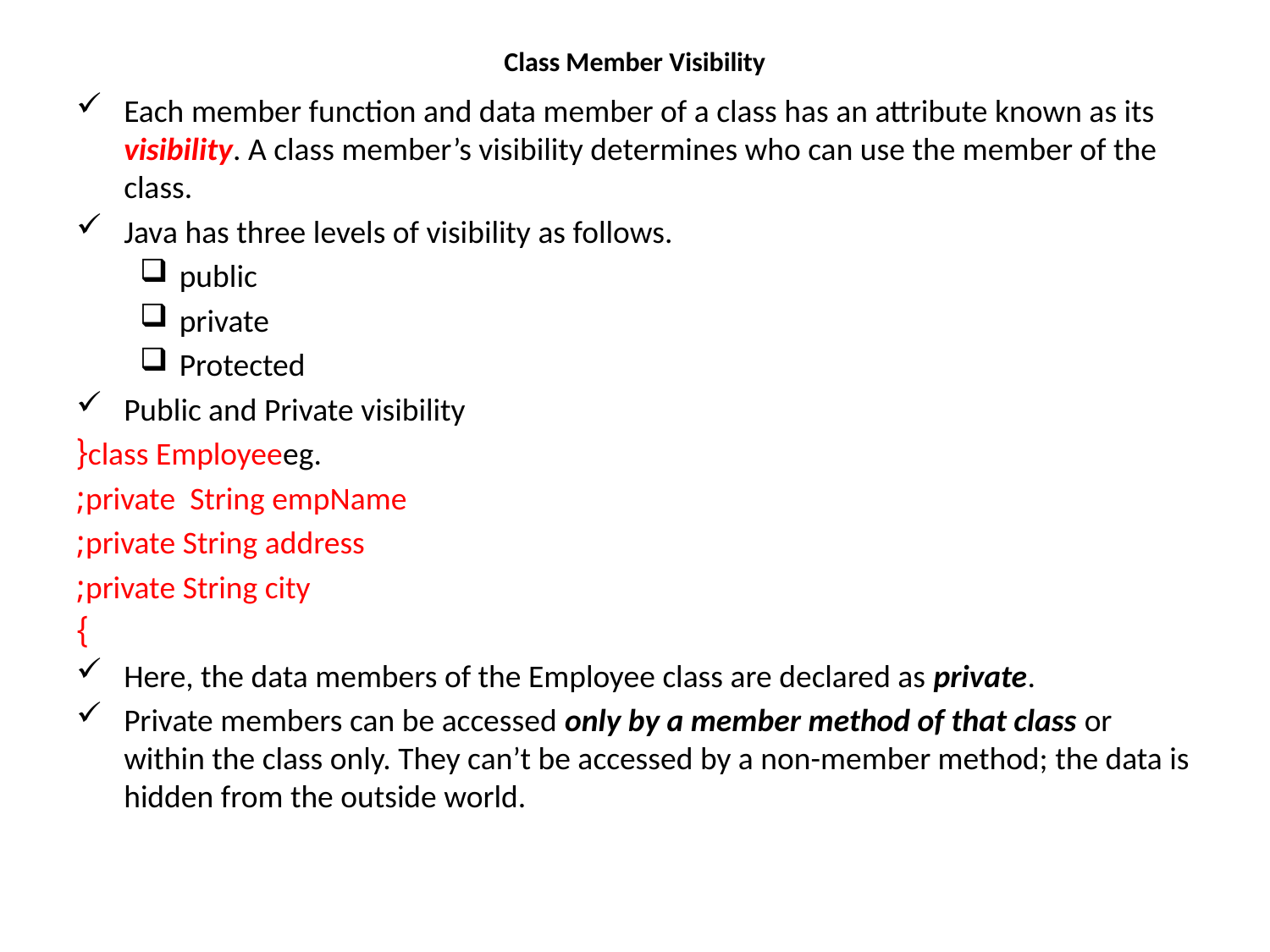

# Class Member Visibility
Each member function and data member of a class has an attribute known as its visibility. A class member’s visibility determines who can use the member of the class.
Java has three levels of visibility as follows.
public
private
Protected
Public and Private visibility
eg. 	class Employee{
			private  String empName;
			private String address;
			private String city;
		}
Here, the data members of the Employee class are declared as private.
Private members can be accessed only by a member method of that class or within the class only. They can’t be accessed by a non-member method; the data is hidden from the outside world.